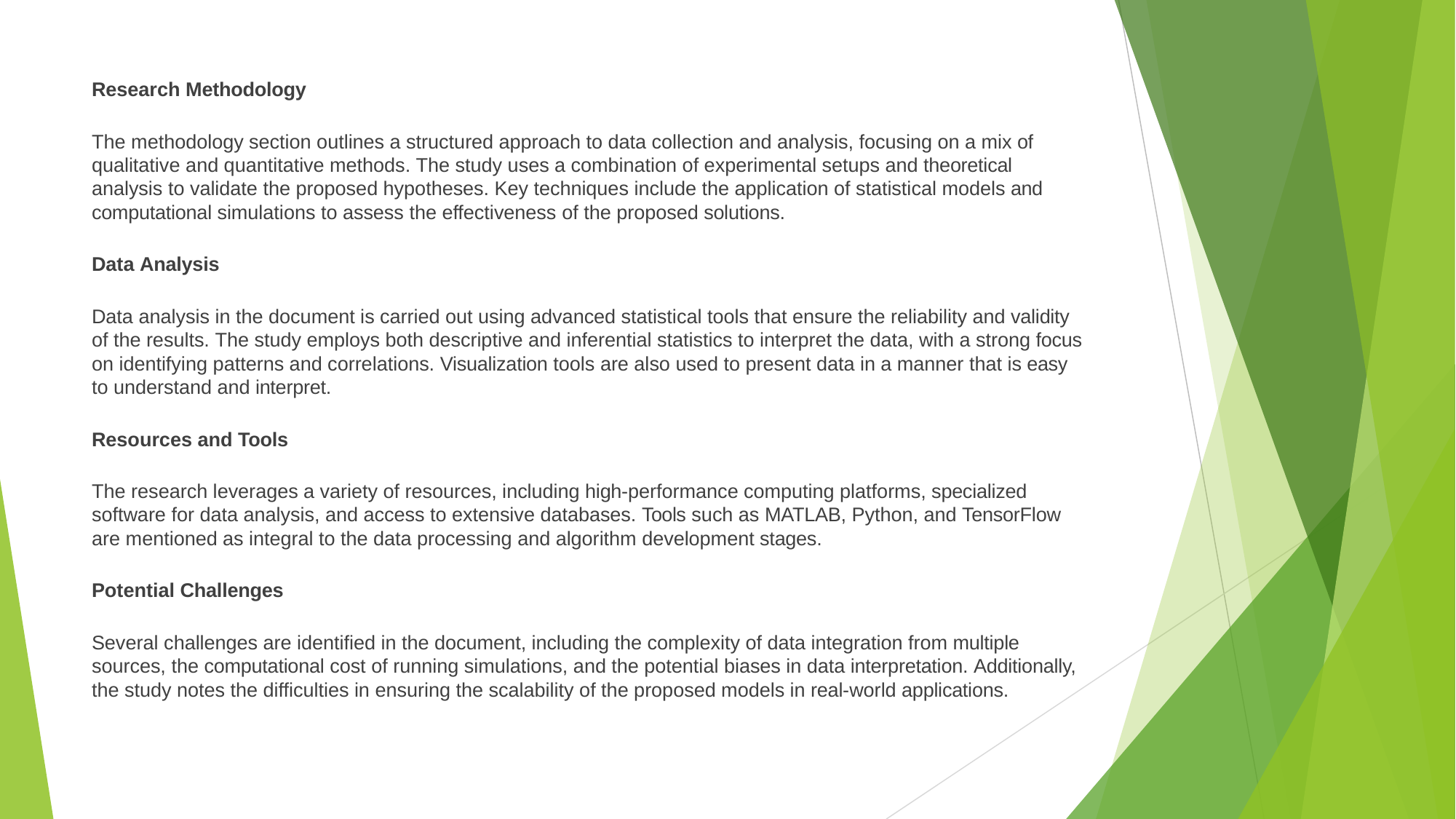

Research Methodology

The methodology section outlines a structured approach to data collection and analysis, focusing on a mix of qualitative and quantitative methods. The study uses a combination of experimental setups and theoretical analysis to validate the proposed hypotheses. Key techniques include the application of statistical models and computational simulations to assess the effectiveness of the proposed solutions.

Data Analysis

Data analysis in the document is carried out using advanced statistical tools that ensure the reliability and validity of the results. The study employs both descriptive and inferential statistics to interpret the data, with a strong focus on identifying patterns and correlations. Visualization tools are also used to present data in a manner that is easy to understand and interpret.

Resources and Tools

The research leverages a variety of resources, including high-performance computing platforms, specialized software for data analysis, and access to extensive databases. Tools such as MATLAB, Python, and TensorFlow are mentioned as integral to the data processing and algorithm development stages.

Potential Challenges

Several challenges are identified in the document, including the complexity of data integration from multiple sources, the computational cost of running simulations, and the potential biases in data interpretation. Additionally, the study notes the difficulties in ensuring the scalability of the proposed models in real-world applications.